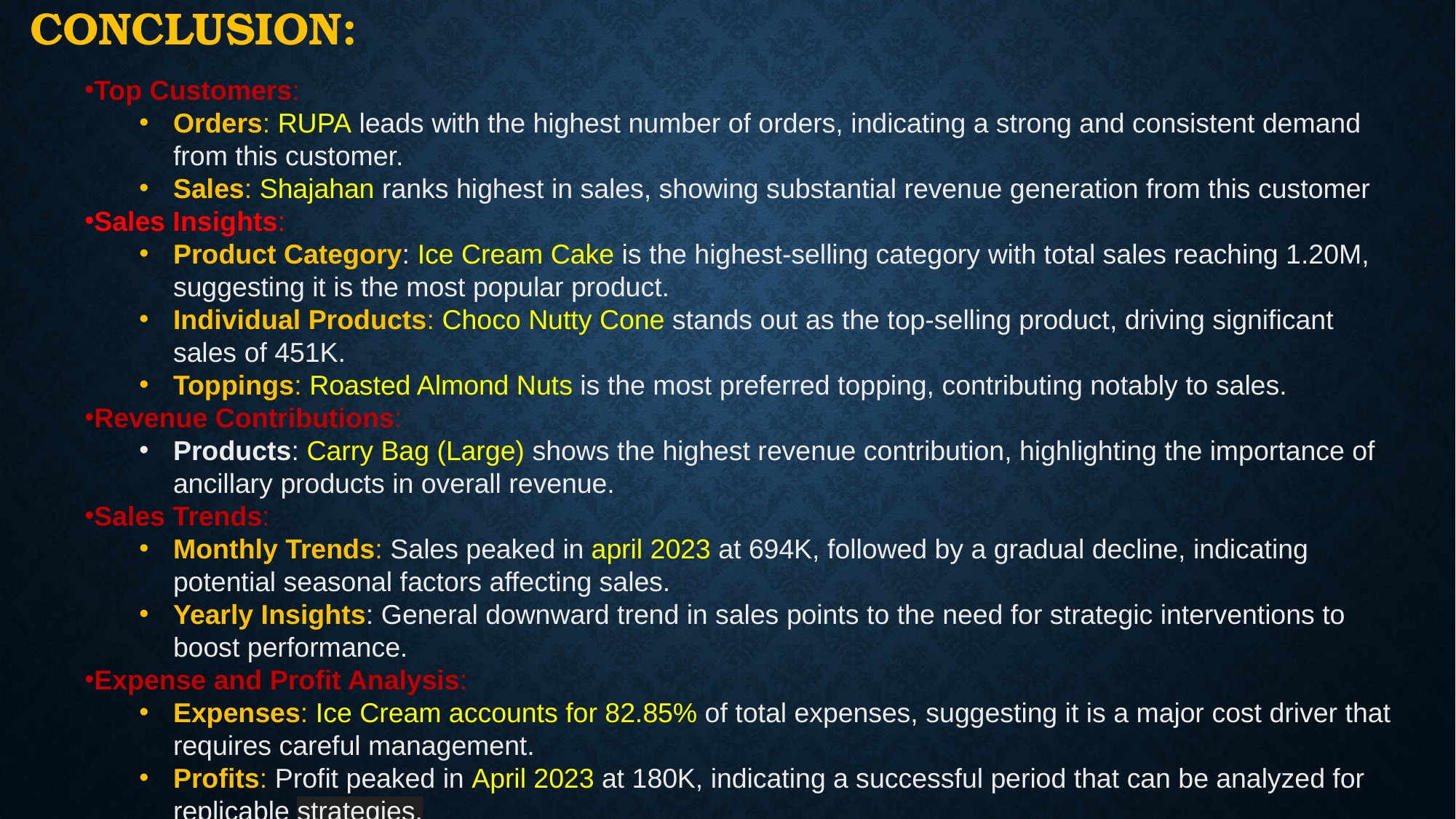

# Conclusion:
Top Customers:
Orders: RUPA leads with the highest number of orders, indicating a strong and consistent demand from this customer.
Sales: Shajahan ranks highest in sales, showing substantial revenue generation from this customer
Sales Insights:
Product Category: Ice Cream Cake is the highest-selling category with total sales reaching 1.20M, suggesting it is the most popular product.
Individual Products: Choco Nutty Cone stands out as the top-selling product, driving significant sales of 451K.
Toppings: Roasted Almond Nuts is the most preferred topping, contributing notably to sales.
Revenue Contributions:
Products: Carry Bag (Large) shows the highest revenue contribution, highlighting the importance of ancillary products in overall revenue.
Sales Trends:
Monthly Trends: Sales peaked in april 2023 at 694K, followed by a gradual decline, indicating potential seasonal factors affecting sales.
Yearly Insights: General downward trend in sales points to the need for strategic interventions to boost performance.
Expense and Profit Analysis:
Expenses: Ice Cream accounts for 82.85% of total expenses, suggesting it is a major cost driver that requires careful management.
Profits: Profit peaked in April 2023 at 180K, indicating a successful period that can be analyzed for replicable strategies.